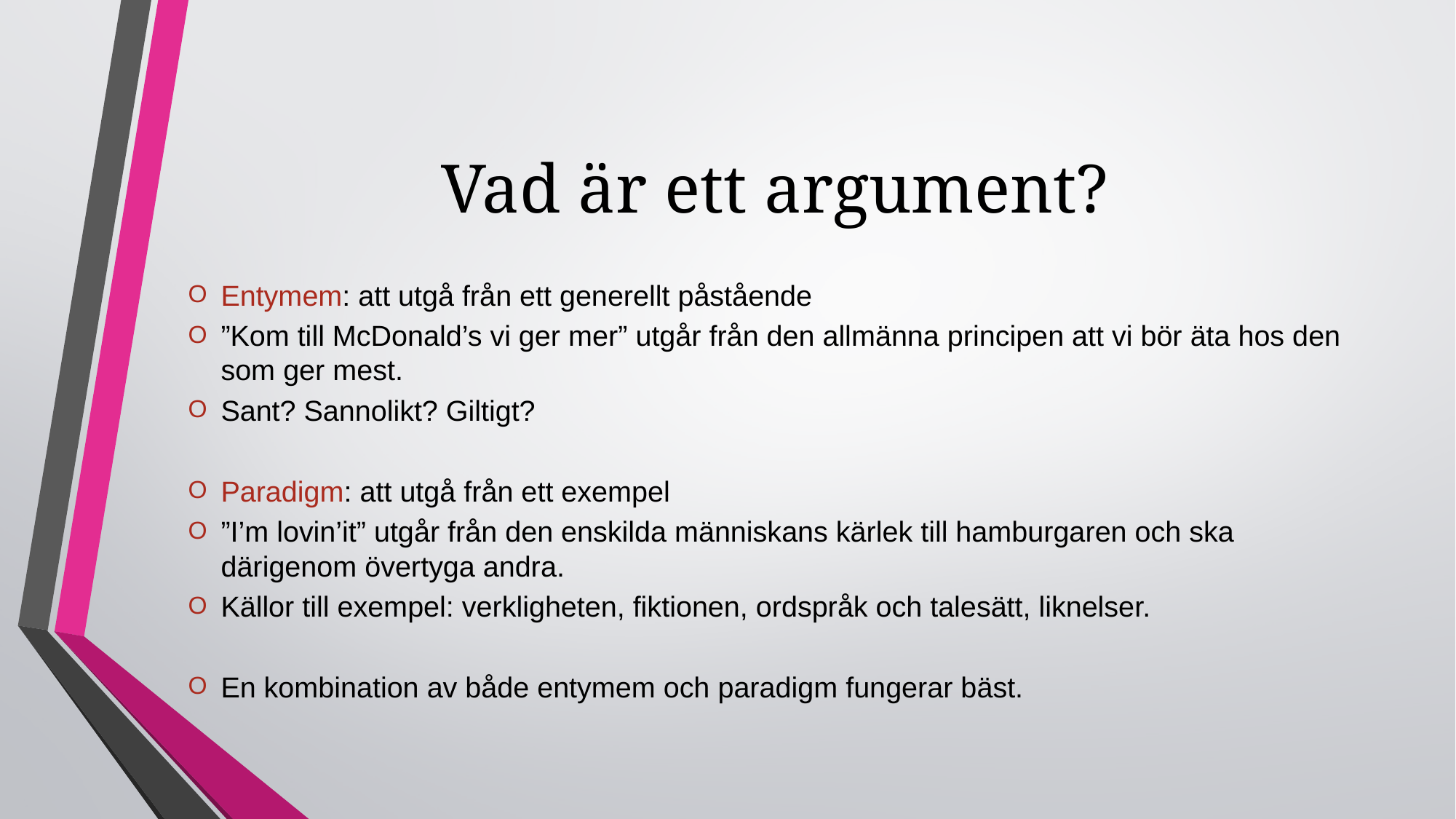

# Vad är ett argument?
Entymem: att utgå från ett generellt påstående
”Kom till McDonald’s vi ger mer” utgår från den allmänna principen att vi bör äta hos den som ger mest.
Sant? Sannolikt? Giltigt?

Paradigm: att utgå från ett exempel
”I’m lovin’it” utgår från den enskilda människans kärlek till hamburgaren och ska därigenom övertyga andra.
Källor till exempel: verkligheten, fiktionen, ordspråk och talesätt, liknelser.

En kombination av både entymem och paradigm fungerar bäst.